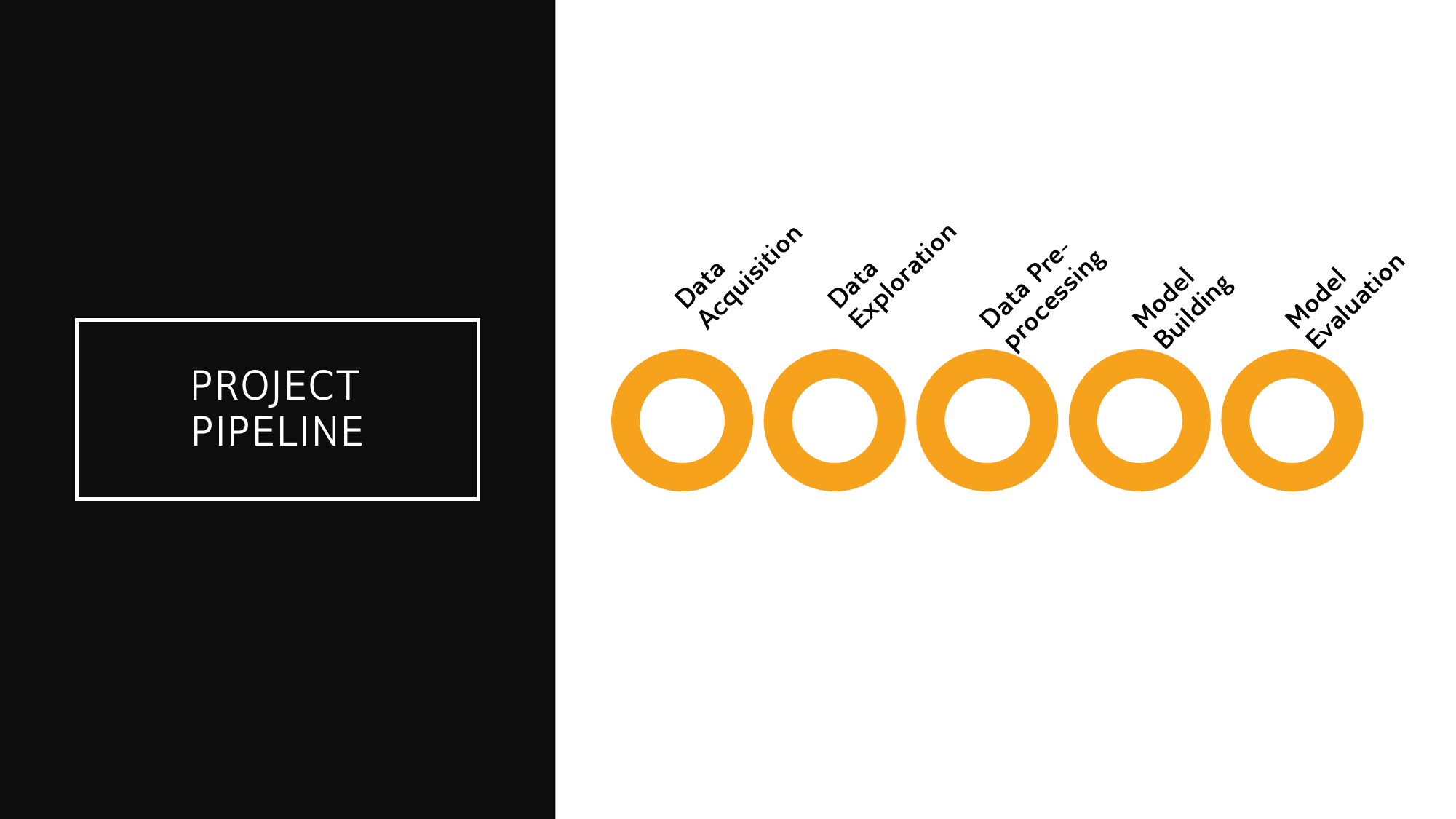

Data Acquisition
Data Exploration
Data Pre-processing
Model Building
Model Evaluation
# Project Pipeline